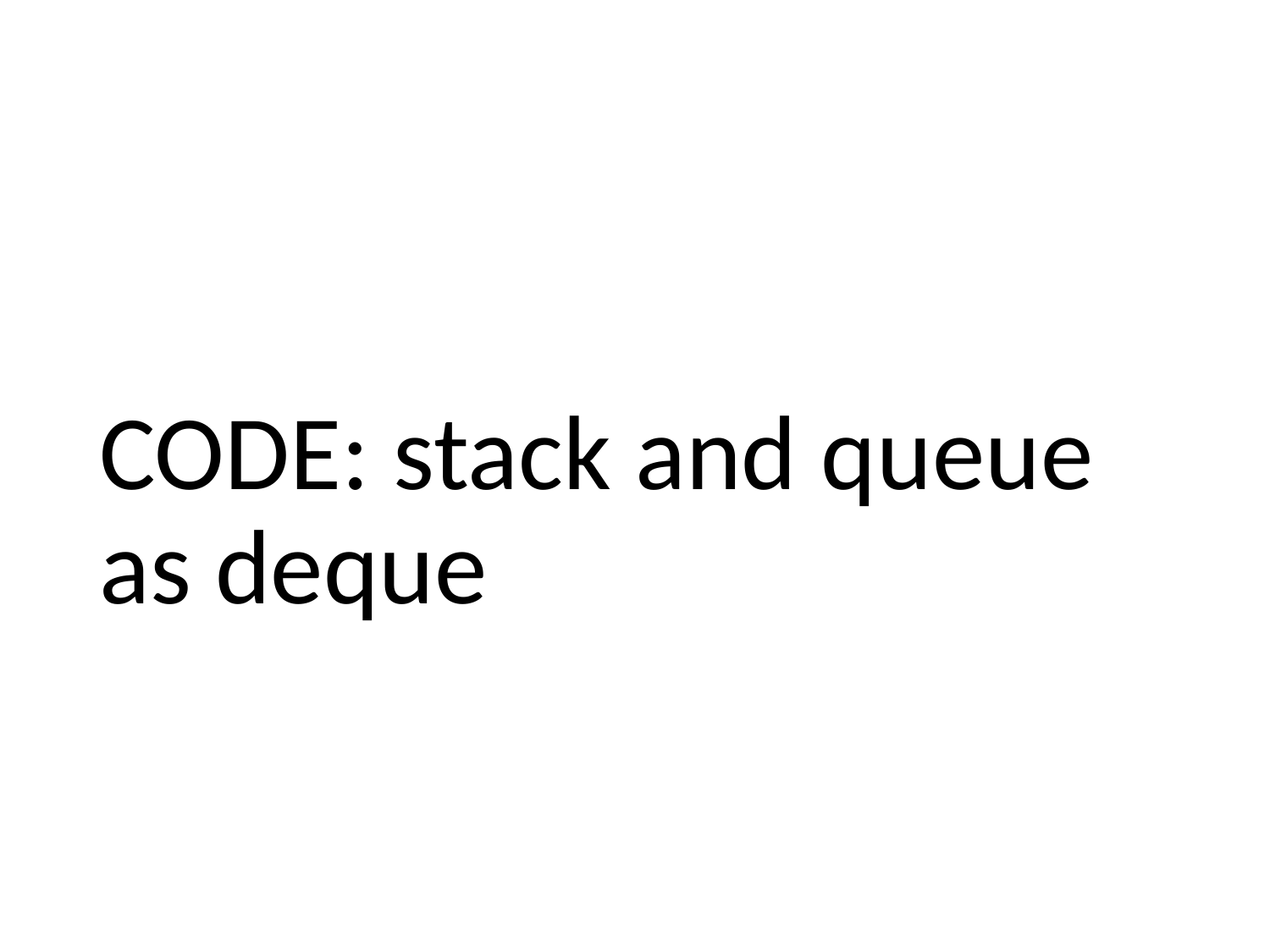

# CODE: stack and queue as deque